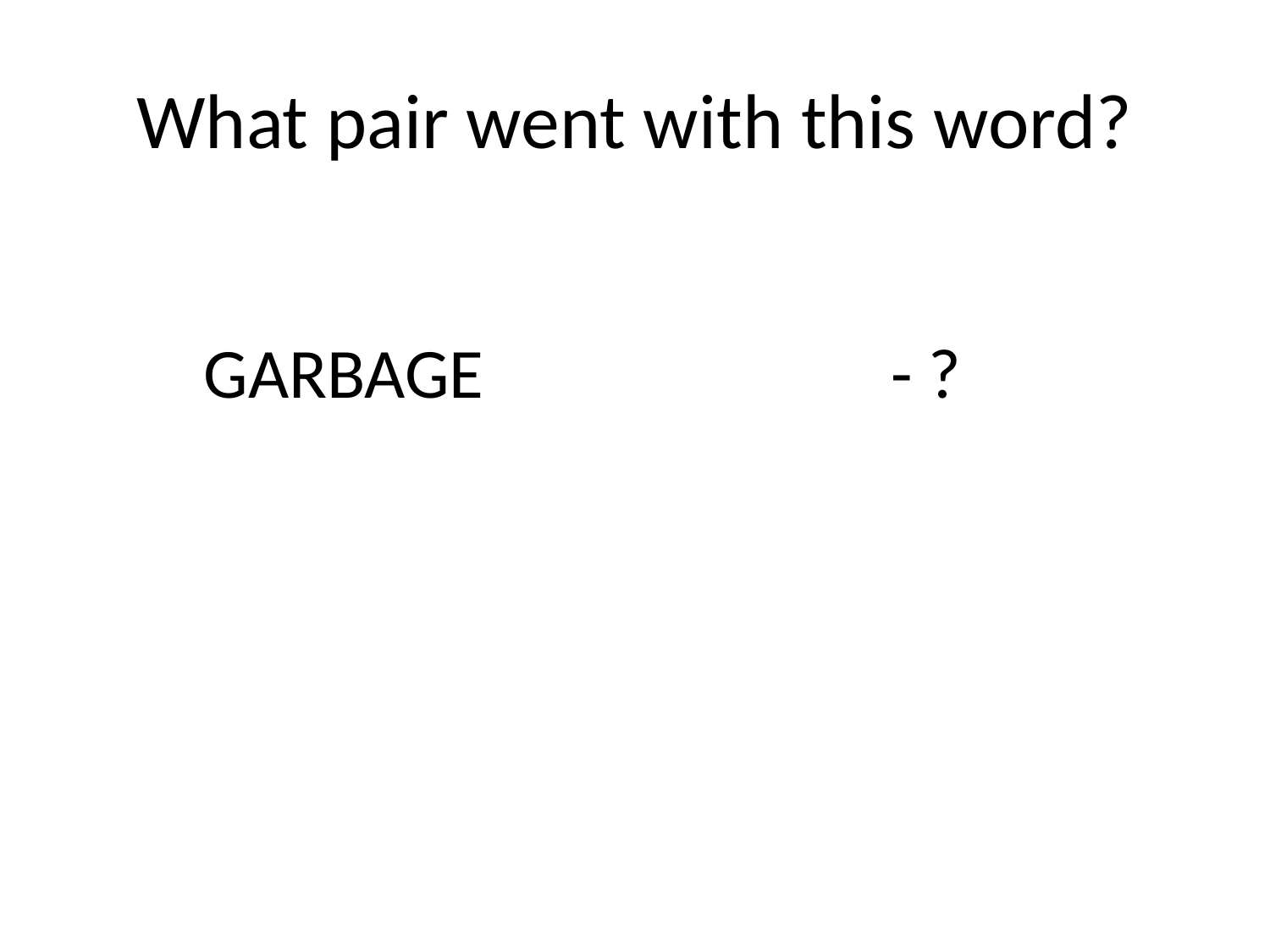

# What pair went with this word?

GARBAGE

- ?